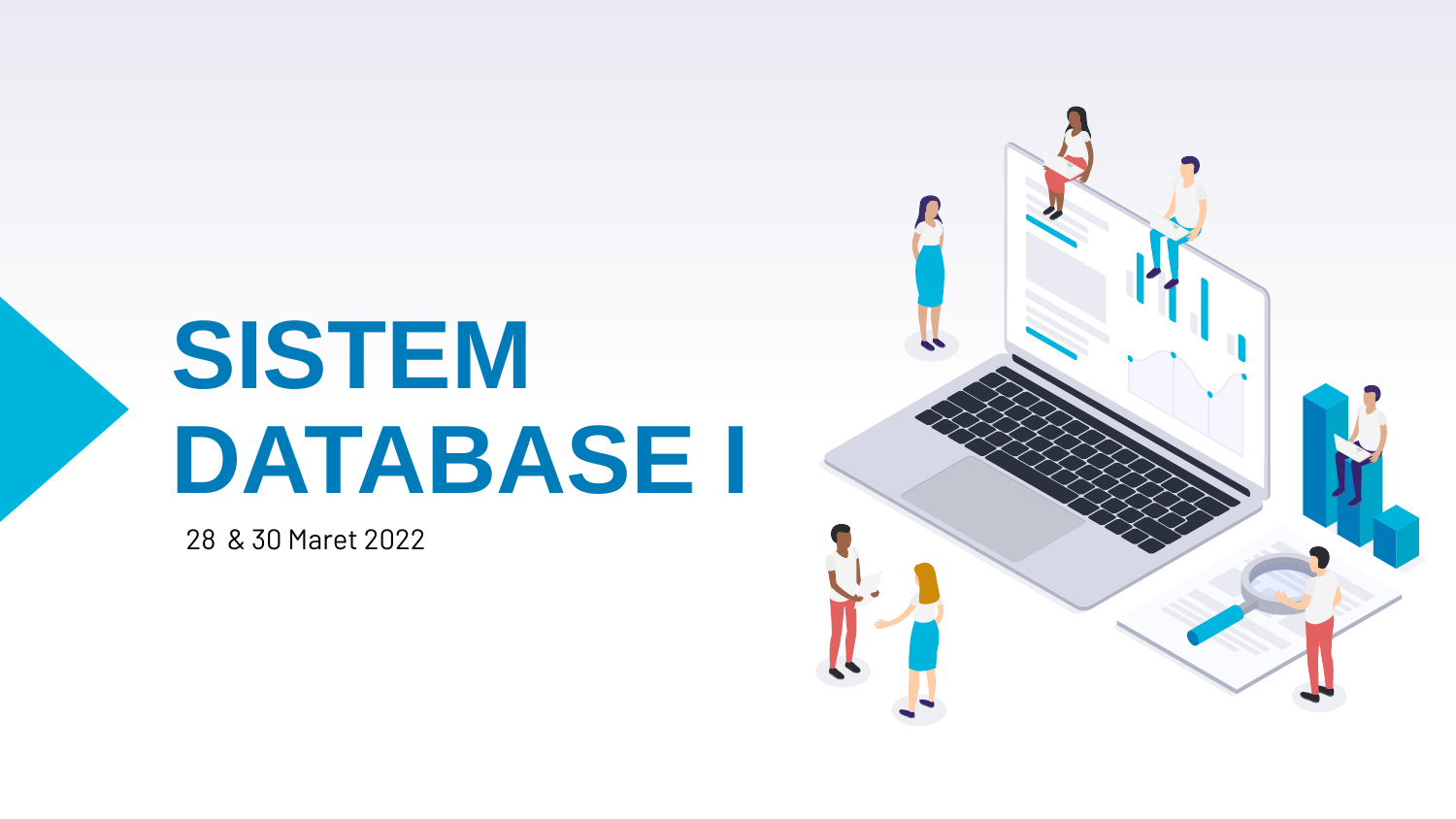

# SISTEM DATABASE I
28  & 30 Maret 2022